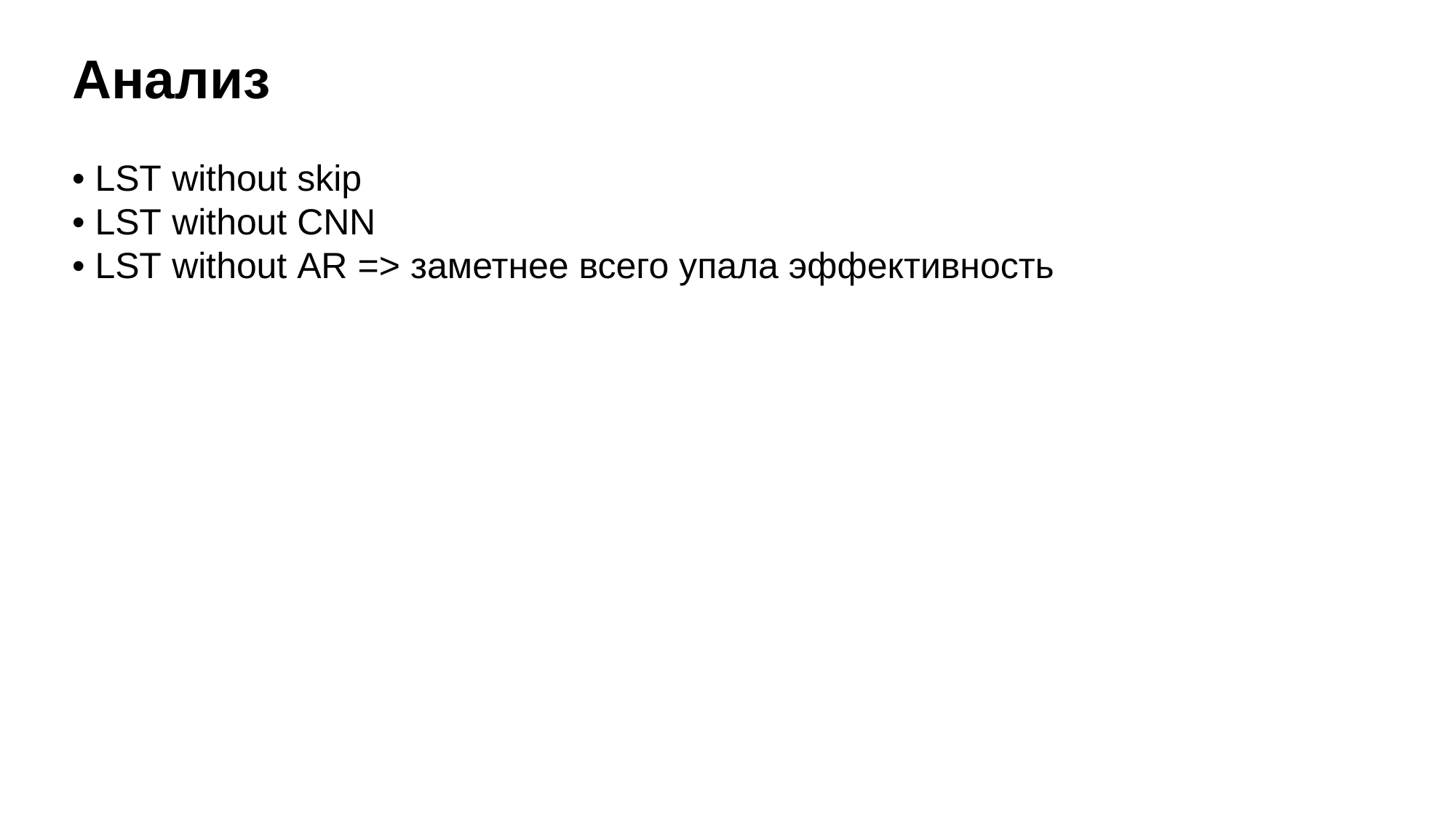

Анализ

• LST without skip
• LST without CNN
• LST without AR => заметнее всего упала эффективность